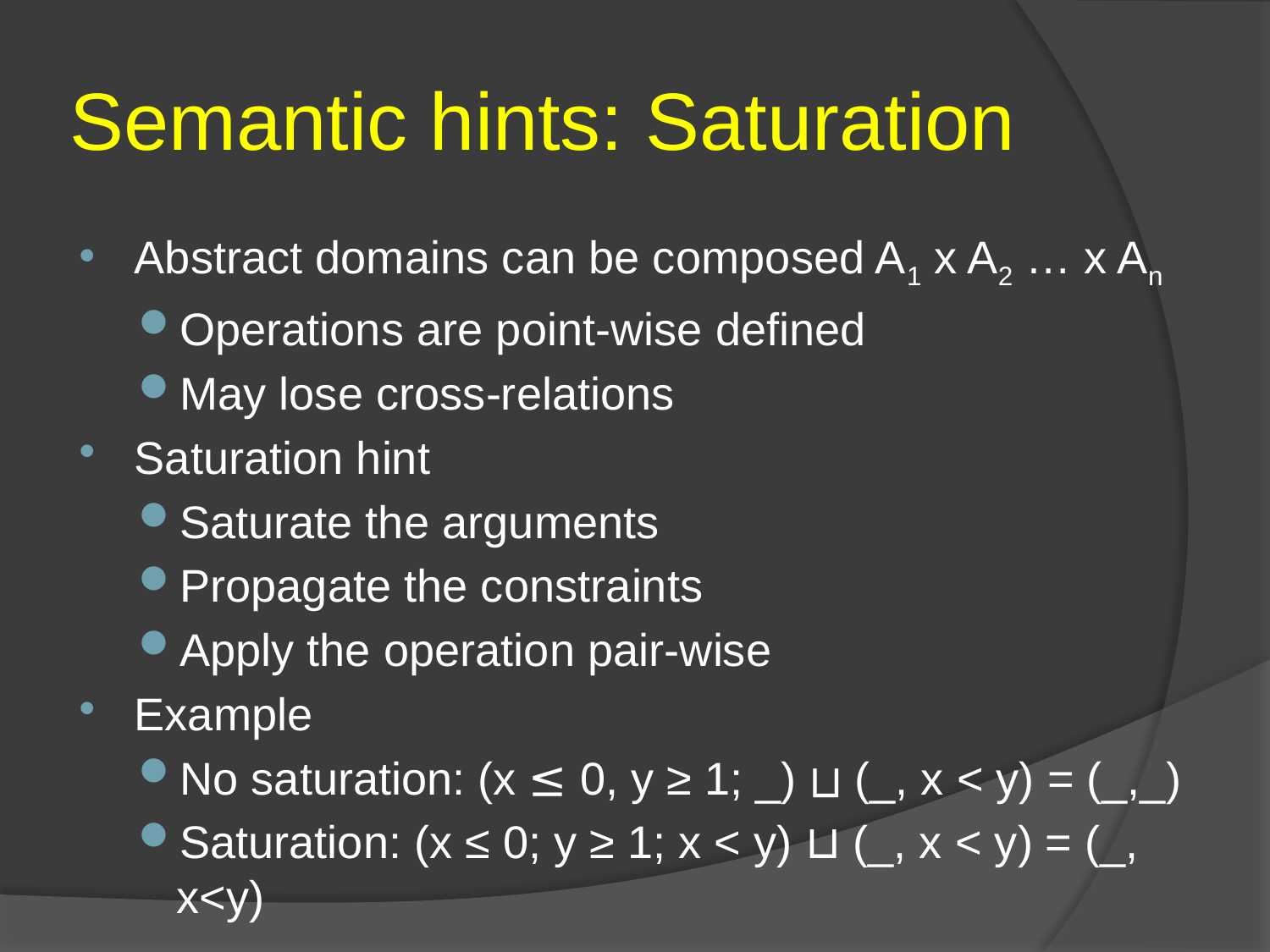

# Semantic hints: Saturation
Abstract domains can be composed A1 x A2 … x An
Operations are point-wise defined
May lose cross-relations
Saturation hint
Saturate the arguments
Propagate the constraints
Apply the operation pair-wise
Example
No saturation: (x ≤ 0, y ≥ 1; _) ⊔ (_, x < y) = (_,_)
Saturation: (x ≤ 0; y ≥ 1; x < y) ⊔ (_, x < y) = (_, x<y)